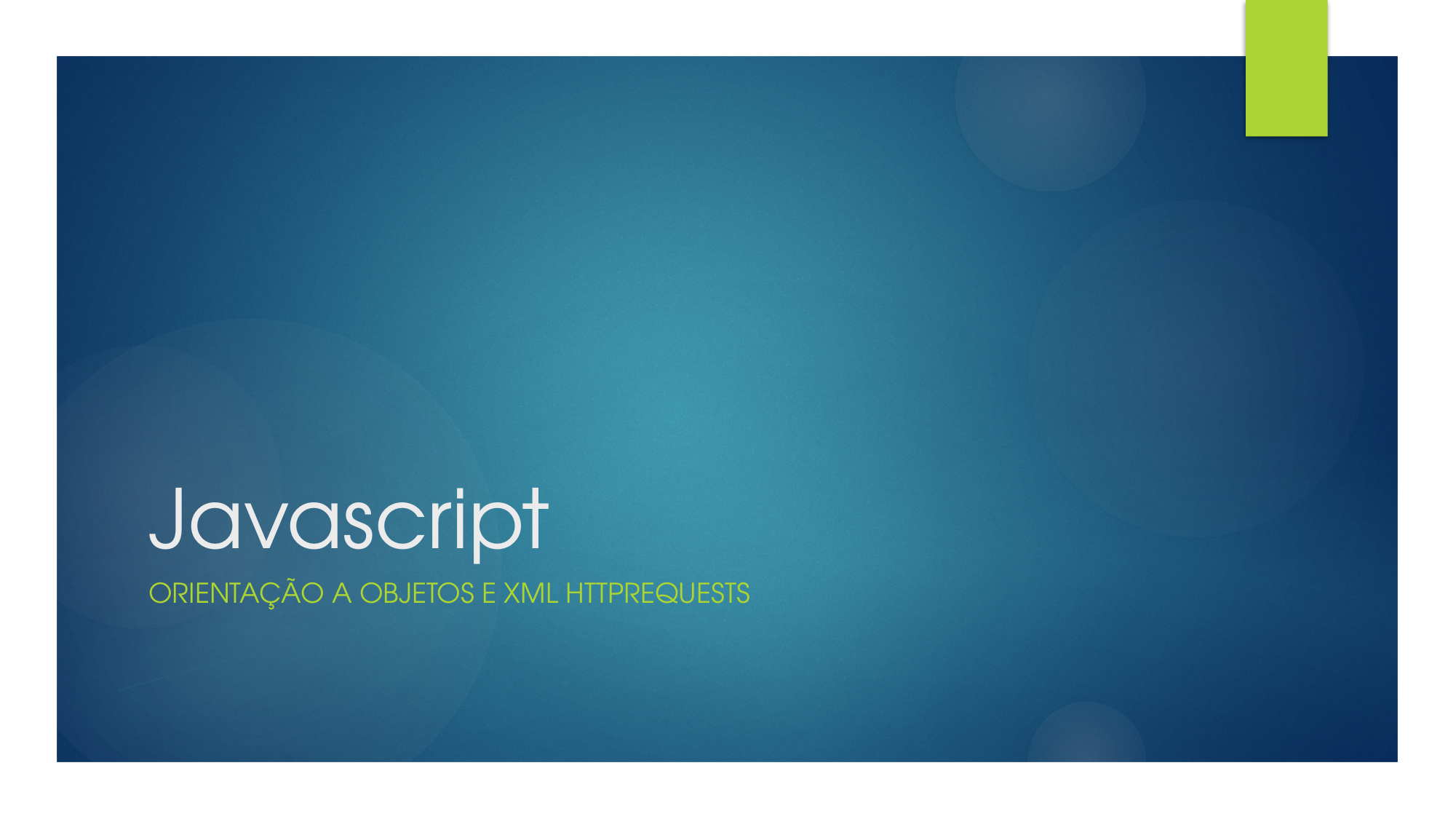

# Javascript
Orientação a objetos e xml HTTPREQUESTS